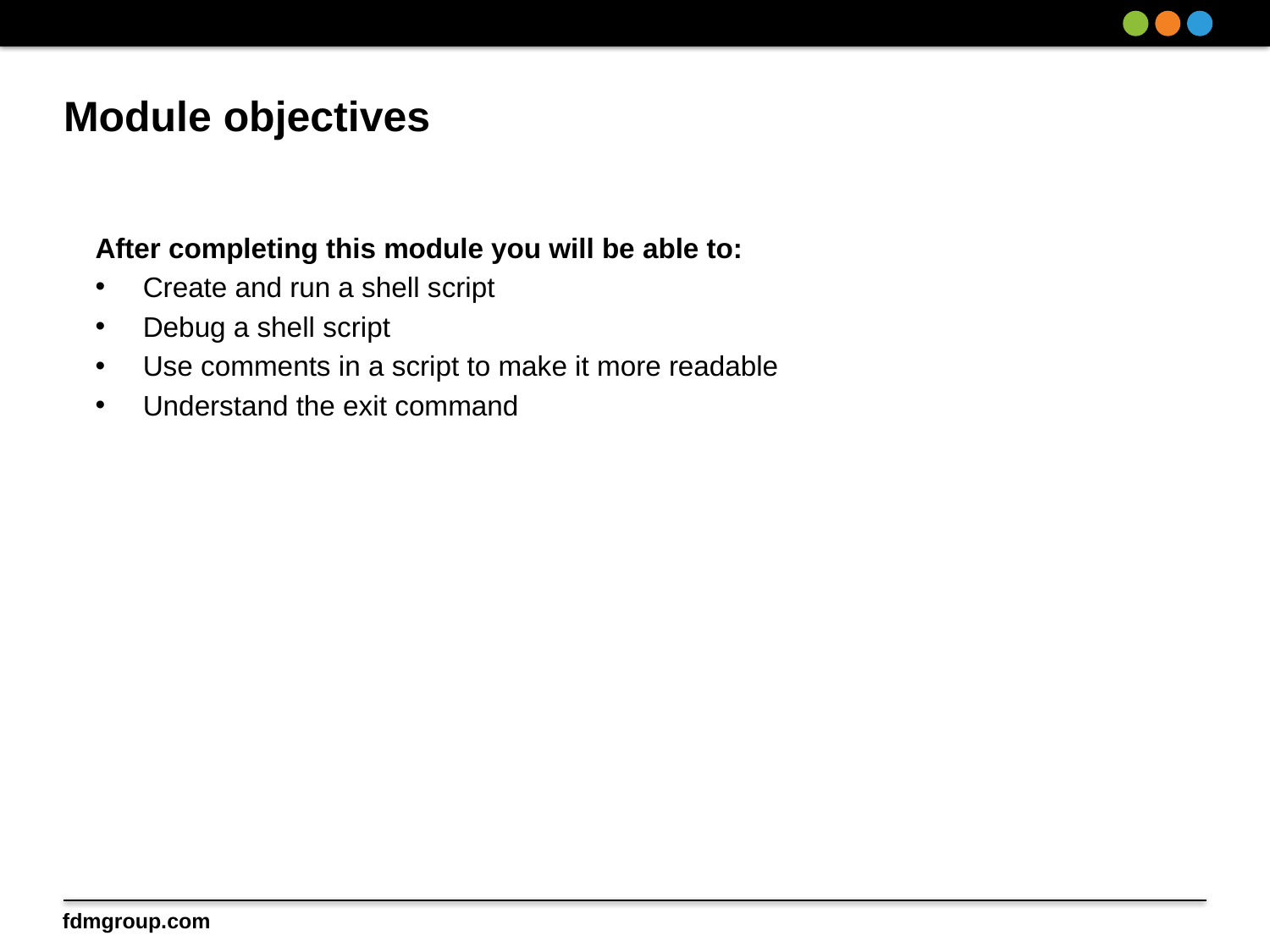

# Module objectives
After completing this module you will be able to:
Create and run a shell script
Debug a shell script
Use comments in a script to make it more readable
Understand the exit command